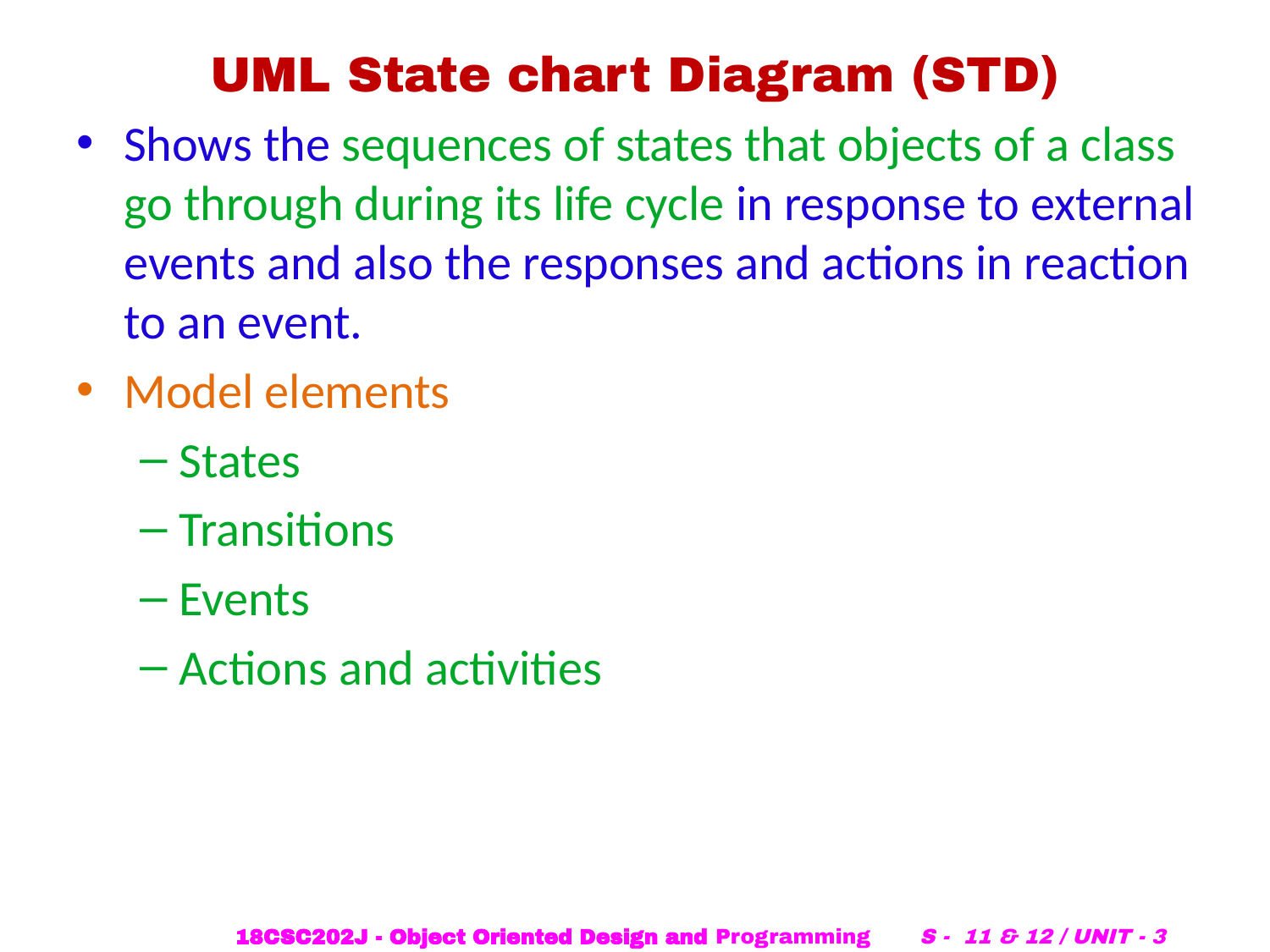

# UML State chart Diagram (STD)
Shows the sequences of states that objects of a class go through during its life cycle in response to external events and also the responses and actions in reaction to an event.
Model elements
States
Transitions
Events
Actions and activities

18CSC202J - Object Oriented Design and Programming       S -  11 & 12 / UNIT - 3